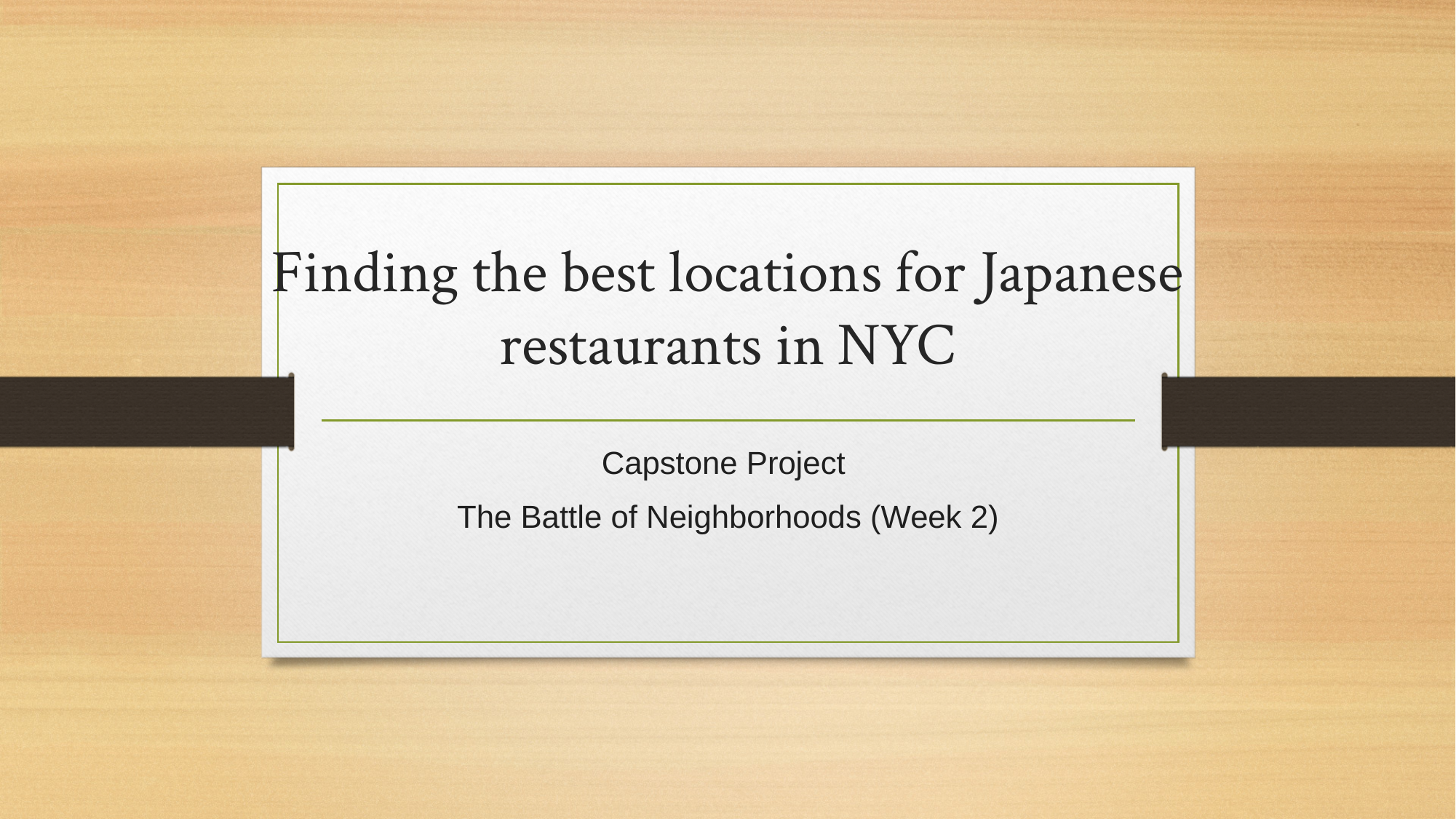

# Finding the best locations for Japanese restaurants in NYC
Capstone Project
The Battle of Neighborhoods (Week 2)